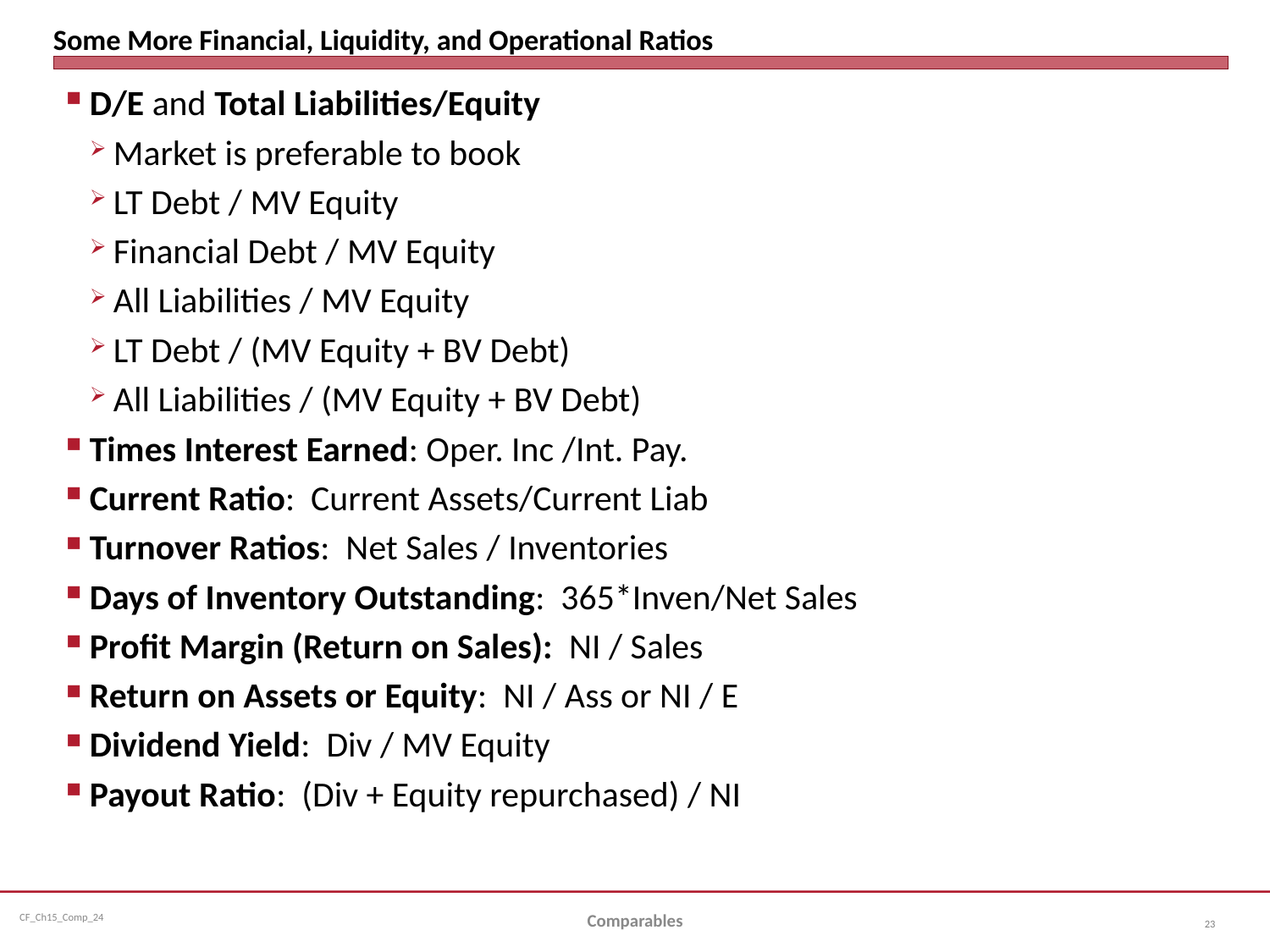

# Some More Financial, Liquidity, and Operational Ratios
D/E and Total Liabilities/Equity
Market is preferable to book
LT Debt / MV Equity
Financial Debt / MV Equity
All Liabilities / MV Equity
LT Debt / (MV Equity + BV Debt)
All Liabilities / (MV Equity + BV Debt)
Times Interest Earned: Oper. Inc /Int. Pay.
Current Ratio:  Current Assets/Current Liab
Turnover Ratios:  Net Sales / Inventories
Days of Inventory Outstanding:  365*Inven/Net Sales
Profit Margin (Return on Sales):  NI / Sales
Return on Assets or Equity:  NI / Ass or NI / E
Dividend Yield:  Div / MV Equity
Payout Ratio:  (Div + Equity repurchased) / NI

Comparables
23